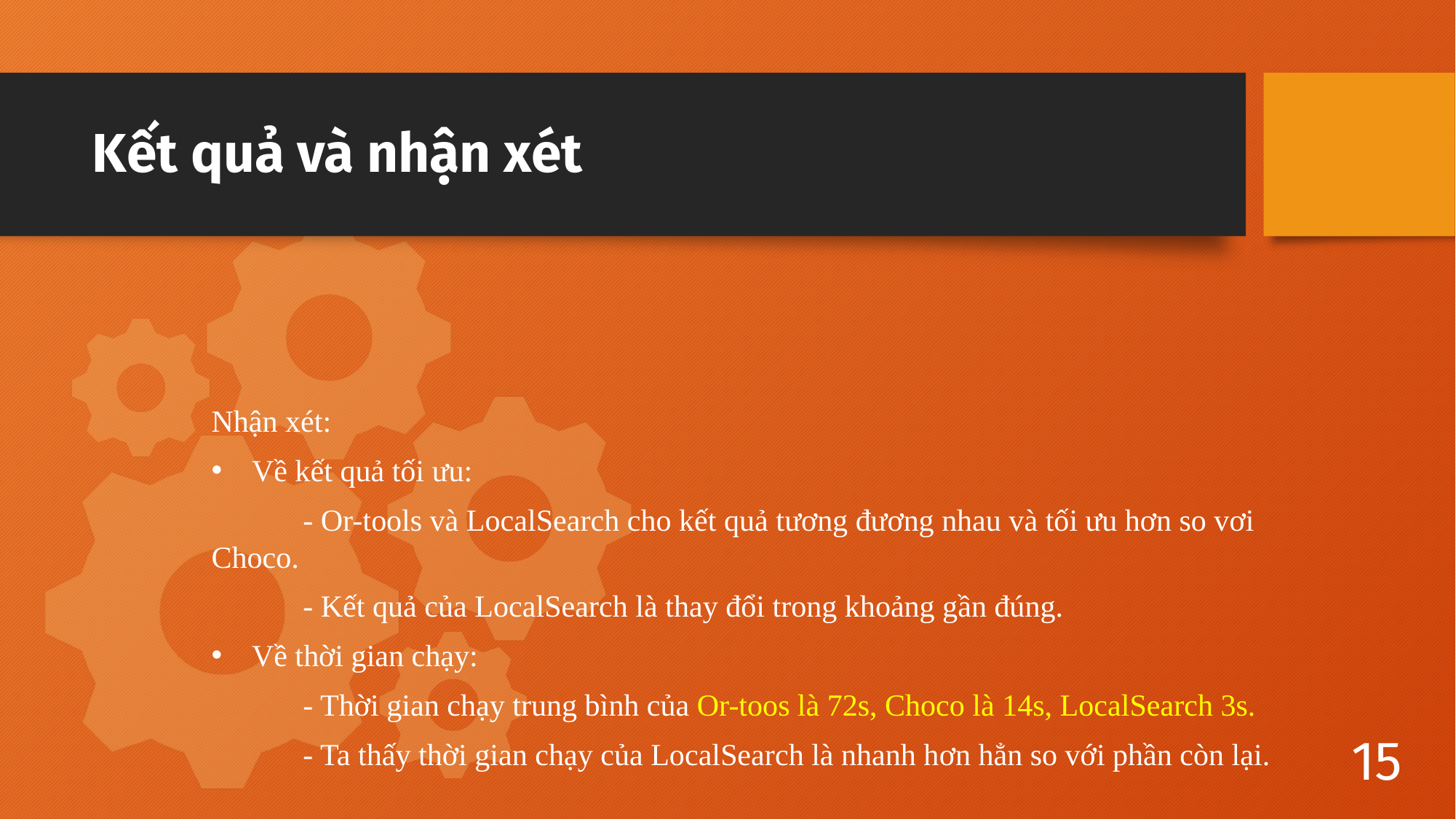

# Kết quả và nhận xét

O

Nhận xét:
Về kết quả tối ưu:
	- Or-tools và LocalSearch cho kết quả tương đương nhau và tối ưu hơn so vơi Choco.
	- Kết quả của LocalSearch là thay đổi trong khoảng gần đúng.
Về thời gian chạy:
           	- Thời gian chạy trung bình của Or-toos là 72s, Choco là 14s, LocalSearch 3s.
	- Ta thấy thời gian chạy của LocalSearch là nhanh hơn hẳn so với phần còn lại.

15